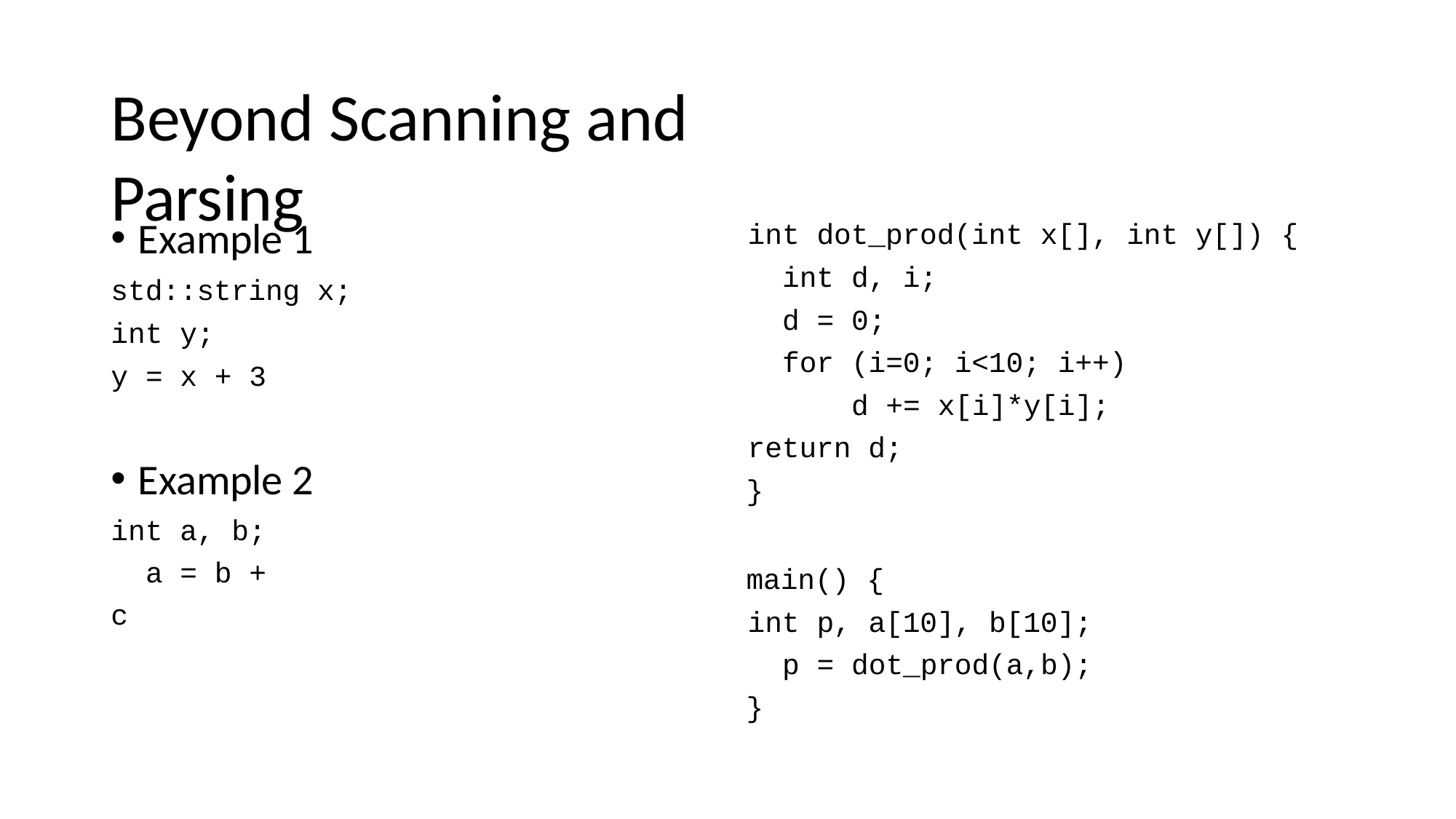

# Beyond Scanning and Parsing
Example 1
std::string x;
int y;
y = x + 3
int dot_prod(int x[], int y[]) {
int d, i;
d = 0;
for (i=0; i<10; i++)   d += x[i]*y[i];
return d;
}

main() {
int p, a[10], b[10];   p = dot_prod(a,b);
}
Example 2
int a, b;   a = b + c